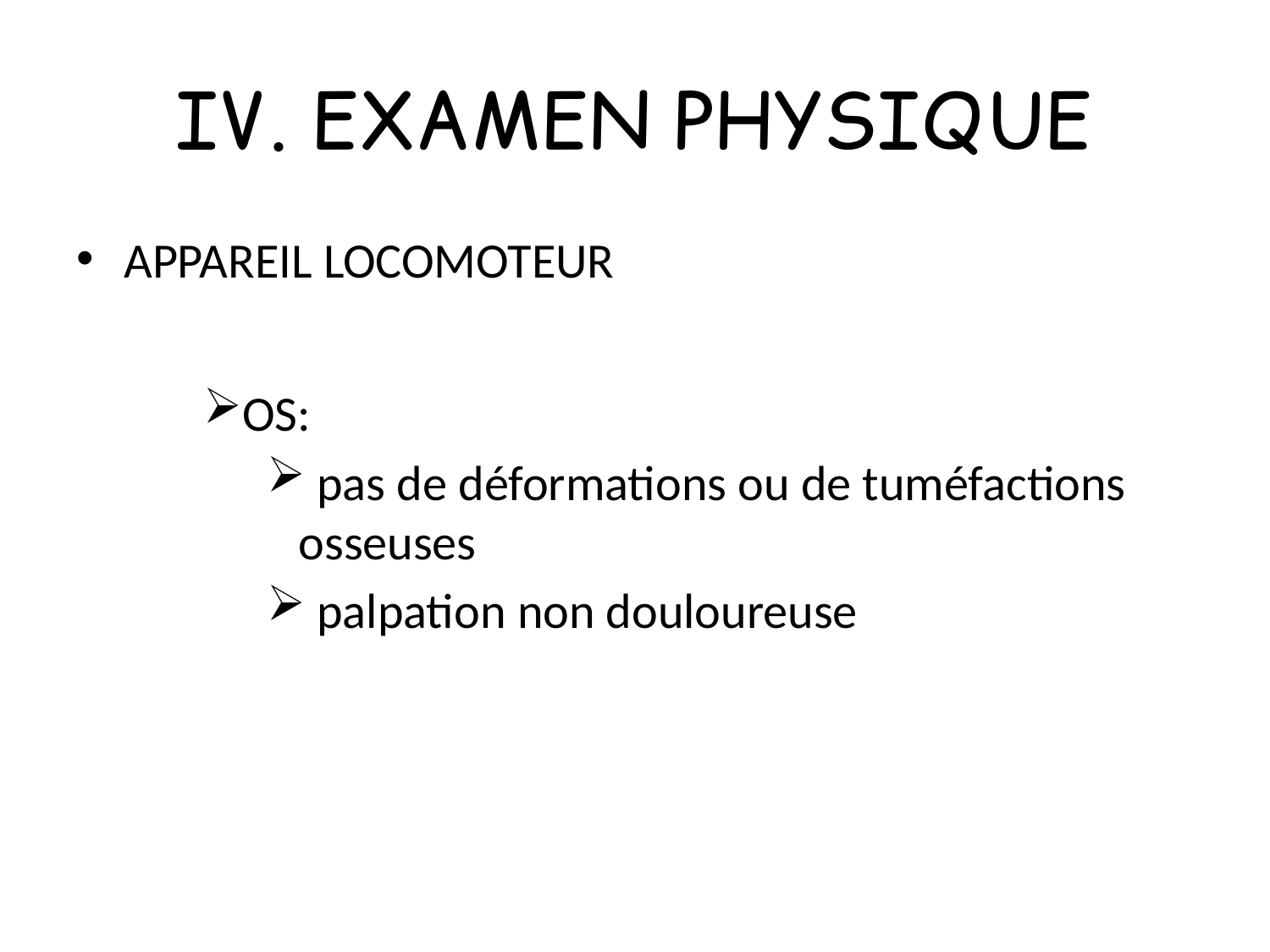

# IV. EXAMEN PHYSIQUE
APPAREIL LOCOMOTEUR

OS:
 pas de déformations ou de tuméfactions osseuses
 palpation non douloureuse